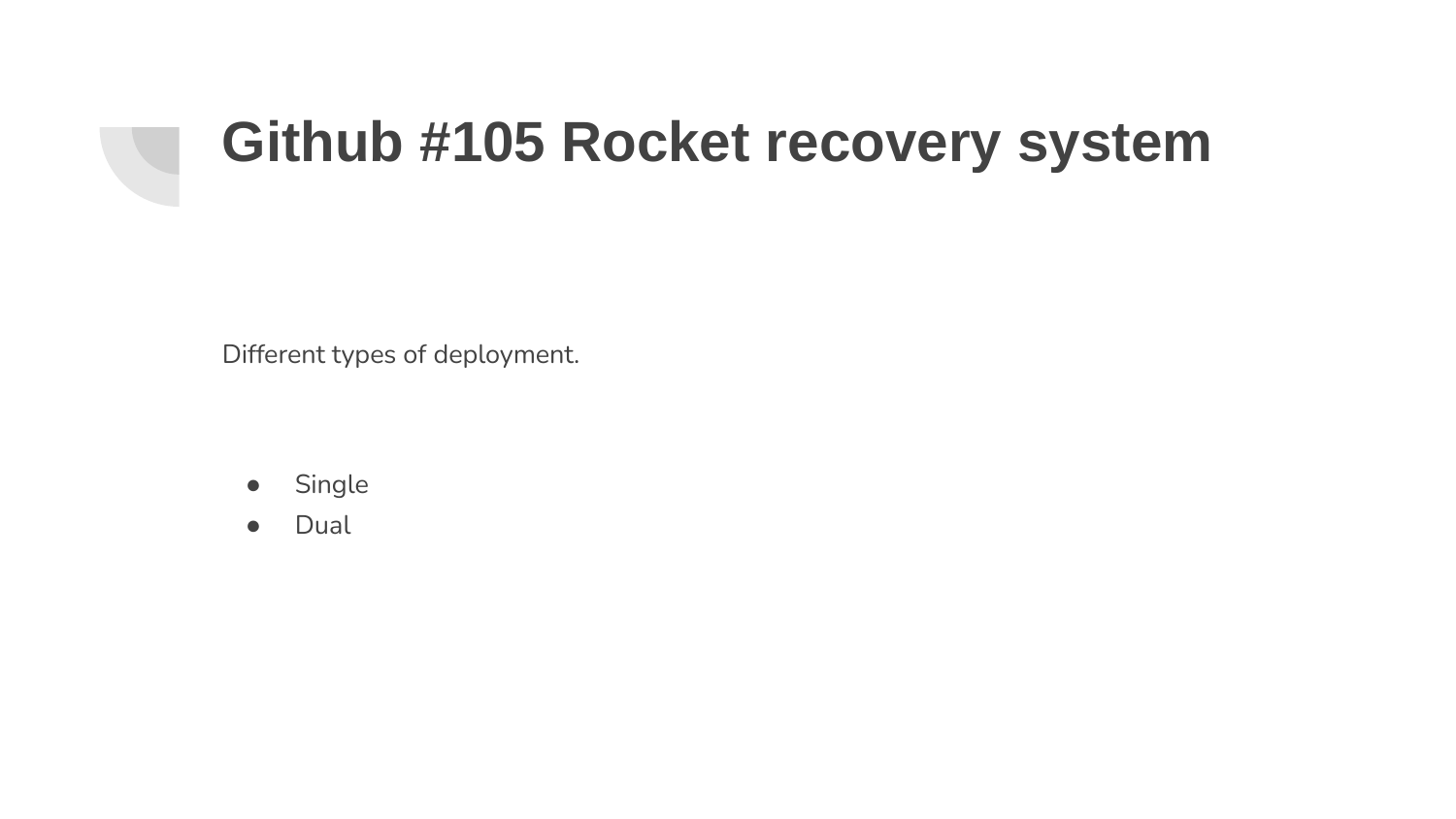

# Github #105 Rocket recovery system
Different types of deployment.

Single
Dual